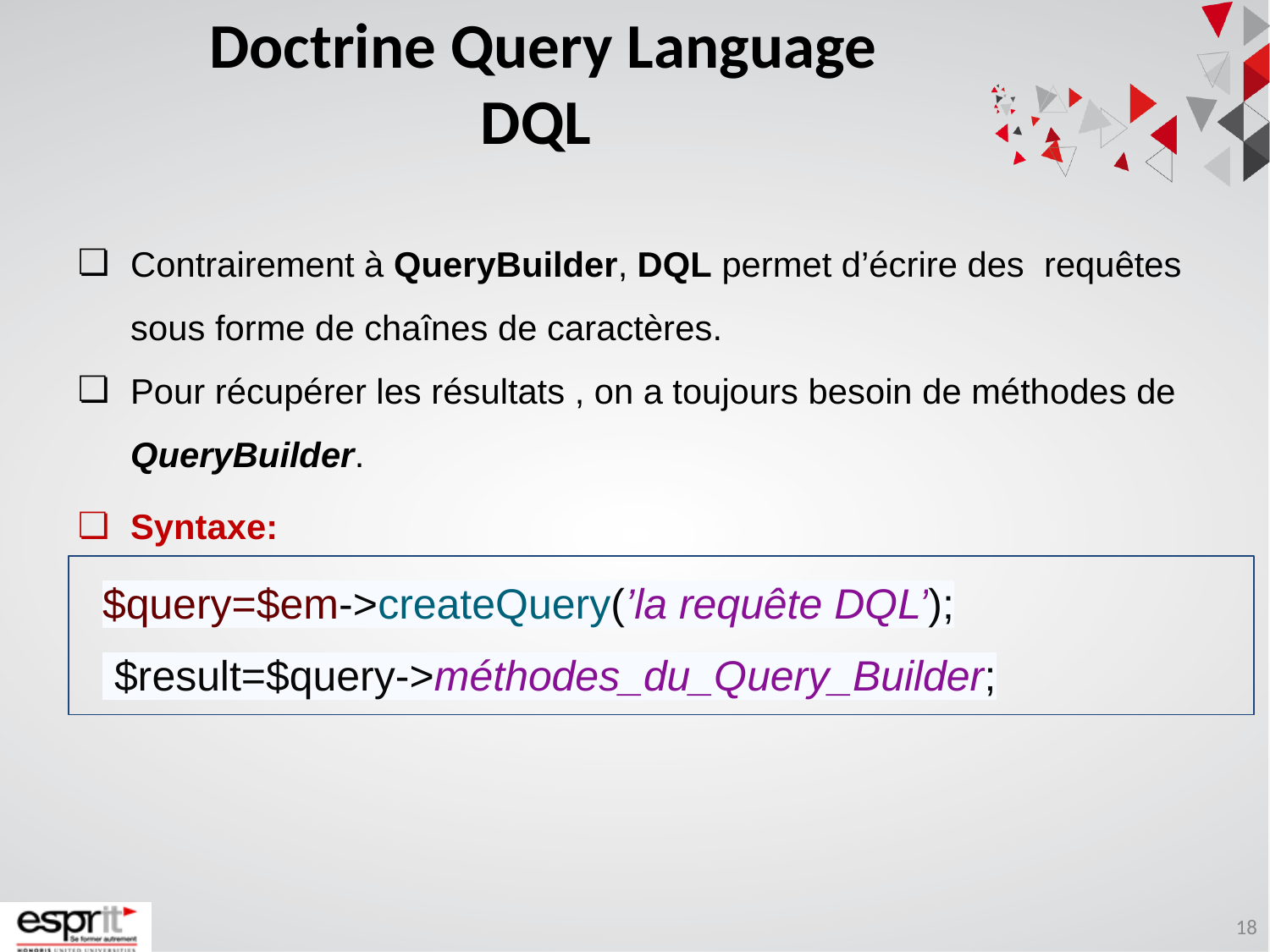

Doctrine Query Language
DQL
Contrairement à QueryBuilder, DQL permet d’écrire des  requêtes sous forme de chaînes de caractères.
Pour récupérer les résultats , on a toujours besoin de méthodes de QueryBuilder.
Syntaxe:

$query=$em->createQuery(’la requête DQL’);
 $result=$query->méthodes_du_Query_Builder;

18